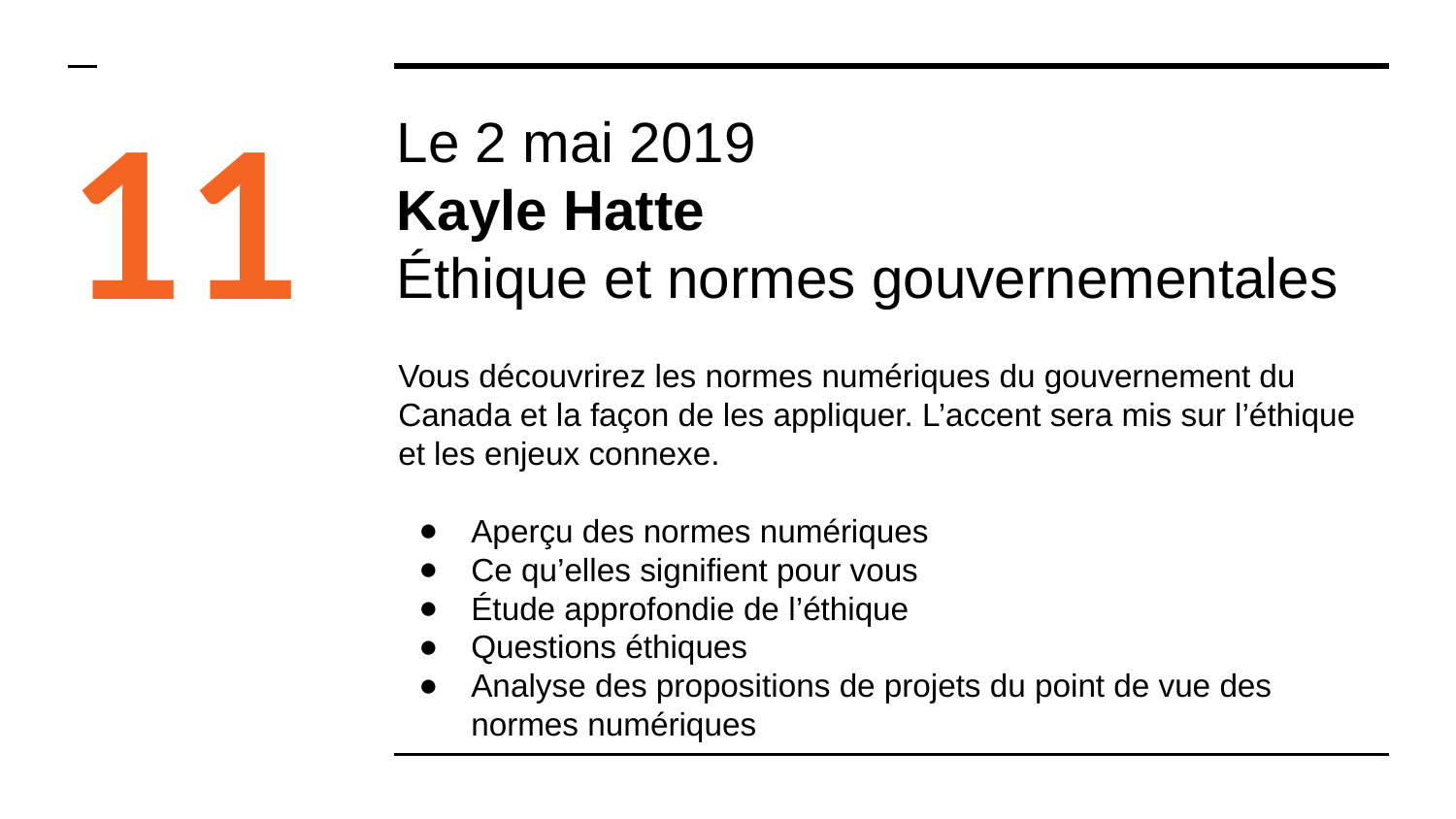

11
# Le 2 mai 2019
Kayle Hatte
Éthique et normes gouvernementales
Vous découvrirez les normes numériques du gouvernement du Canada et la façon de les appliquer. L’accent sera mis sur l’éthique et les enjeux connexe.

Aperçu des normes numériques
Ce qu’elles signifient pour vous
Étude approfondie de l’éthique
Questions éthiques
Analyse des propositions de projets du point de vue des normes numériques